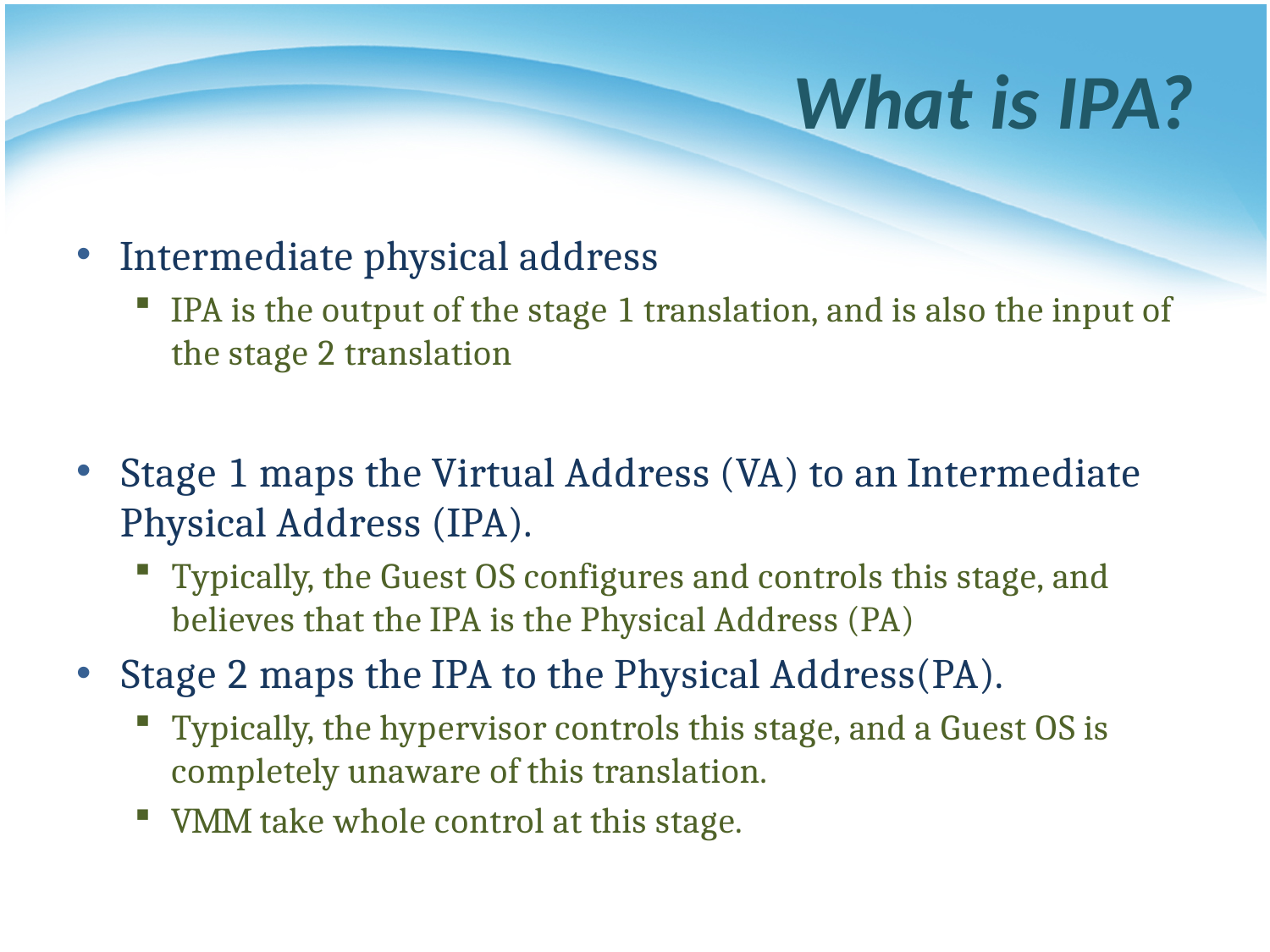

# What is IPA?
Intermediate physical address
IPA is the output of the stage 1 translation, and is also the input of the stage 2 translation

Stage 1 maps the Virtual Address (VA) to an Intermediate Physical Address (IPA).
Typically, the Guest OS configures and controls this stage, and believes that the IPA is the Physical Address (PA)
Stage 2 maps the IPA to the Physical Address(PA).
Typically, the hypervisor controls this stage, and a Guest OS is completely unaware of this translation.
VMM take whole control at this stage.